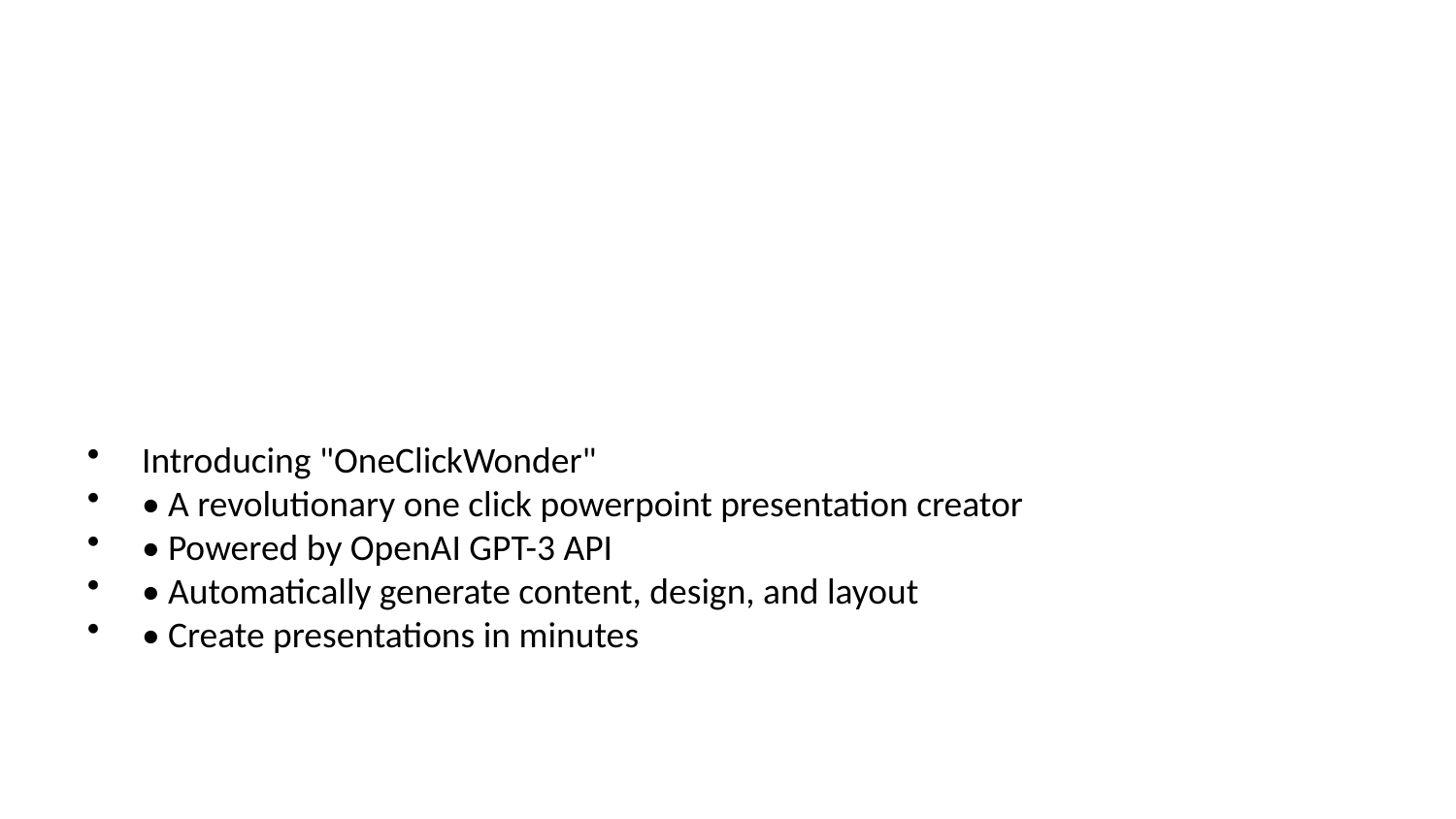

Introducing "OneClickWonder"
• A revolutionary one click powerpoint presentation creator
• Powered by OpenAI GPT-3 API
• Automatically generate content, design, and layout
• Create presentations in minutes